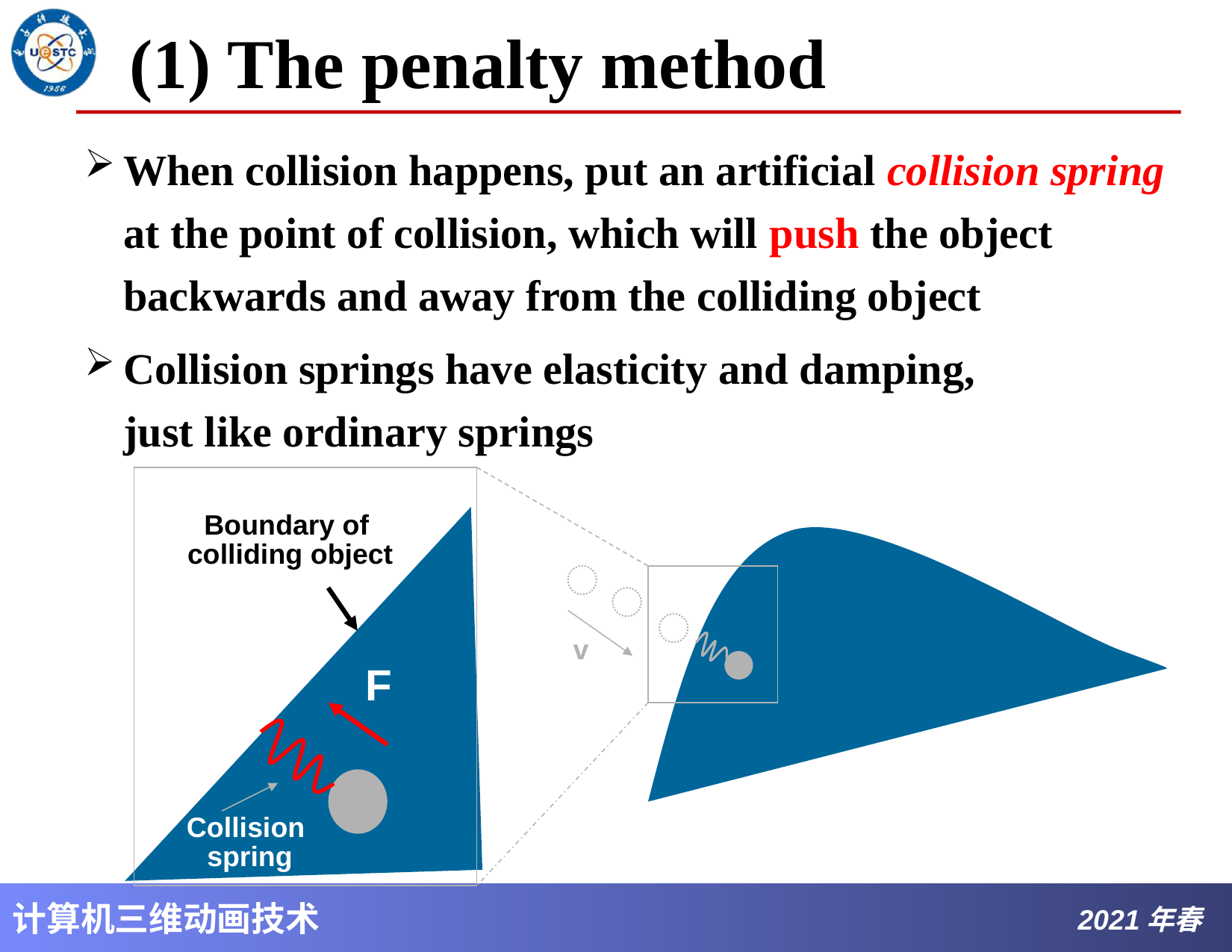

# (1) The penalty method
When collision happens, put an artificial collision spring at the point of collision, which will push the object backwards and away from the colliding object
Collision springs have elasticity and damping,
just like ordinary springs

Boundary of
colliding object

v

F

Collision
 spring